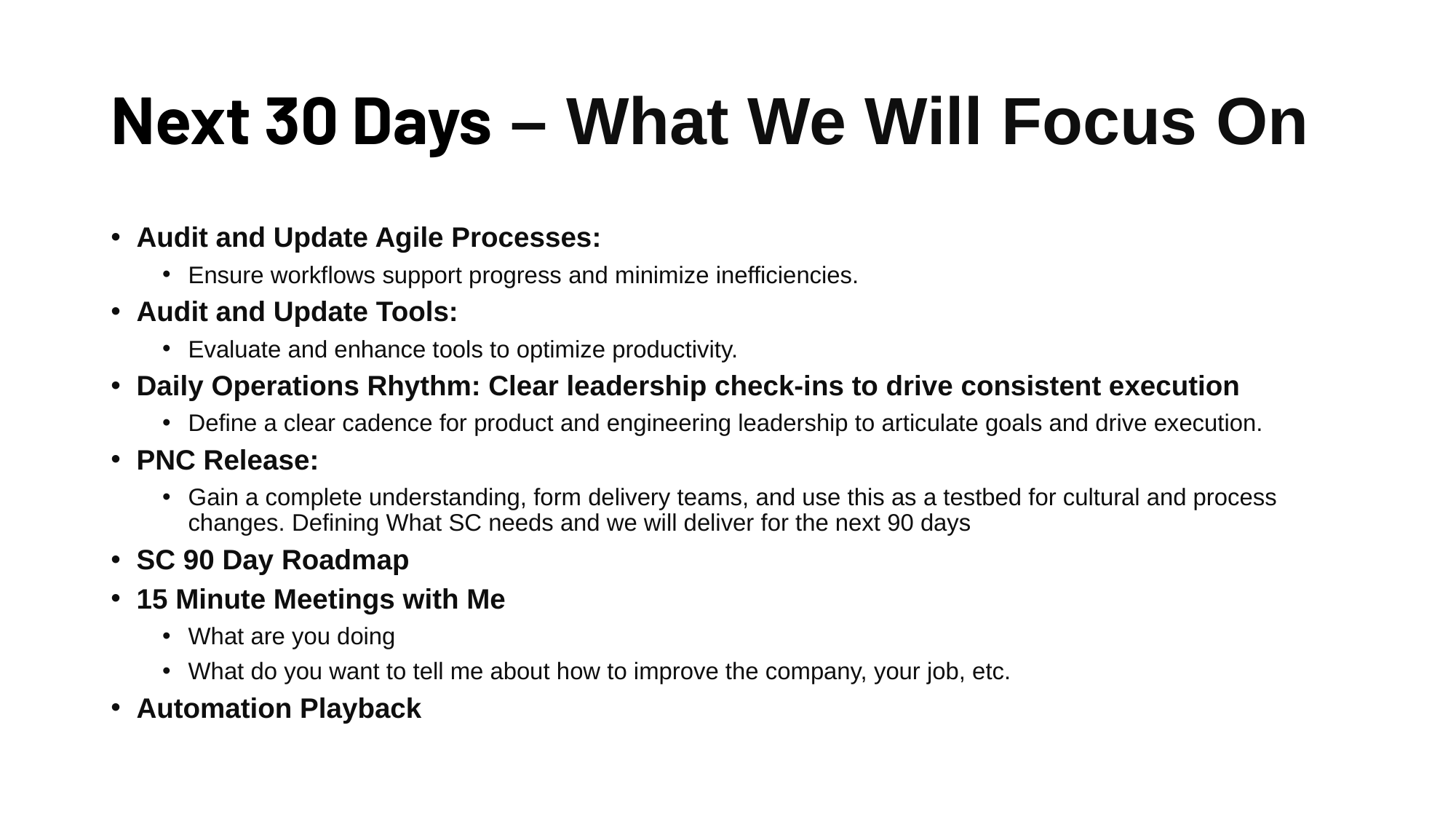

# Next 30 Days – What We Will Focus On
Audit and Update Agile Processes:
Ensure workflows support progress and minimize inefficiencies.
Audit and Update Tools:
Evaluate and enhance tools to optimize productivity.
Daily Operations Rhythm: Clear leadership check-ins to drive consistent execution
Define a clear cadence for product and engineering leadership to articulate goals and drive execution.
PNC Release:
Gain a complete understanding, form delivery teams, and use this as a testbed for cultural and process changes. Defining What SC needs and we will deliver for the next 90 days
SC 90 Day Roadmap
15 Minute Meetings with Me
What are you doing
What do you want to tell me about how to improve the company, your job, etc.
Automation Playback